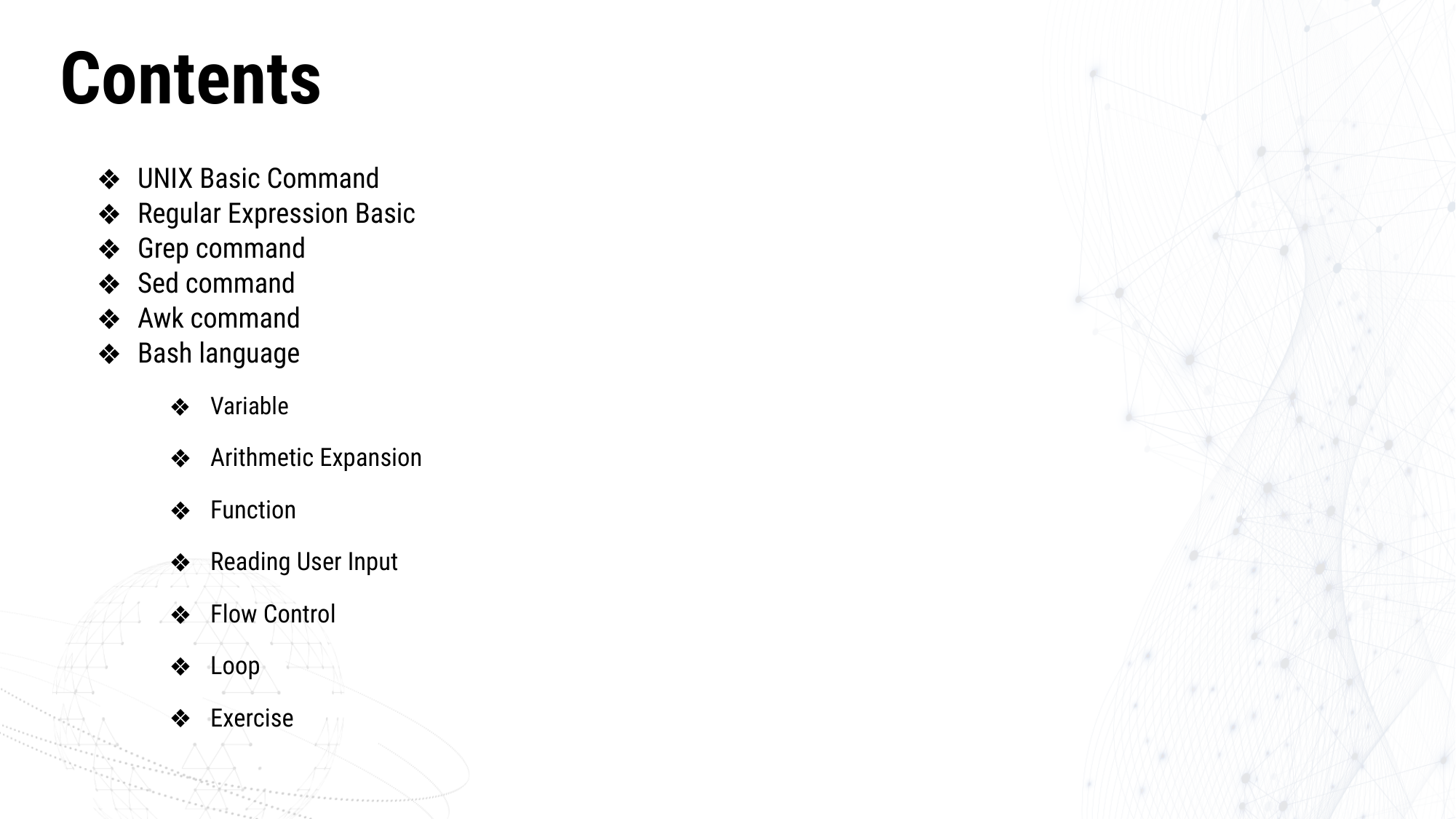

# Contents
UNIX Basic Command
Regular Expression Basic
Grep command
Sed command
Awk command
Bash language
Variable
Arithmetic Expansion
Function
Reading User Input
Flow Control
Loop
Exercise